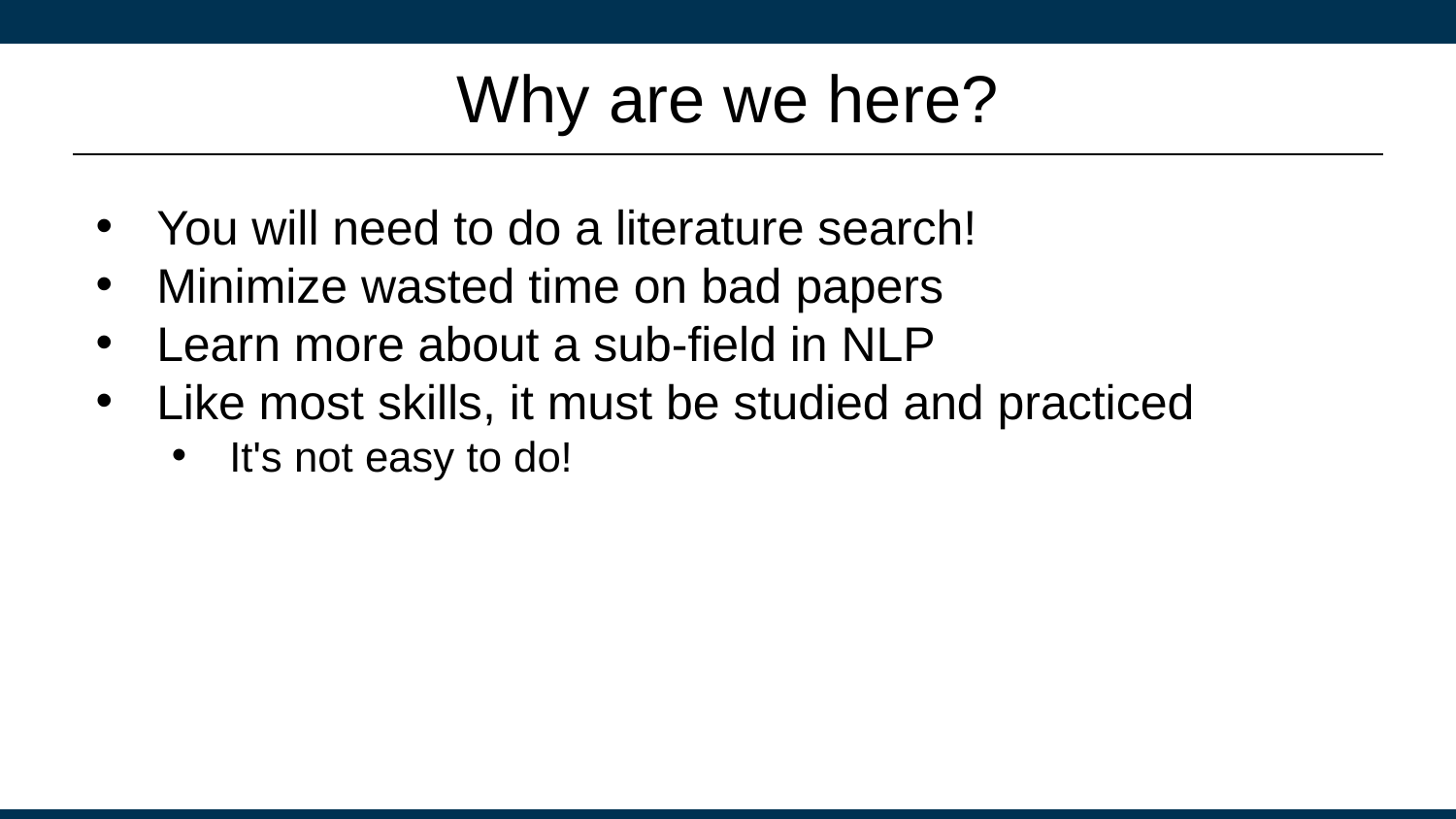

# Why are we here?
You will need to do a literature search!
Minimize wasted time on bad papers
Learn more about a sub-field in NLP
Like most skills, it must be studied and practiced
It's not easy to do!